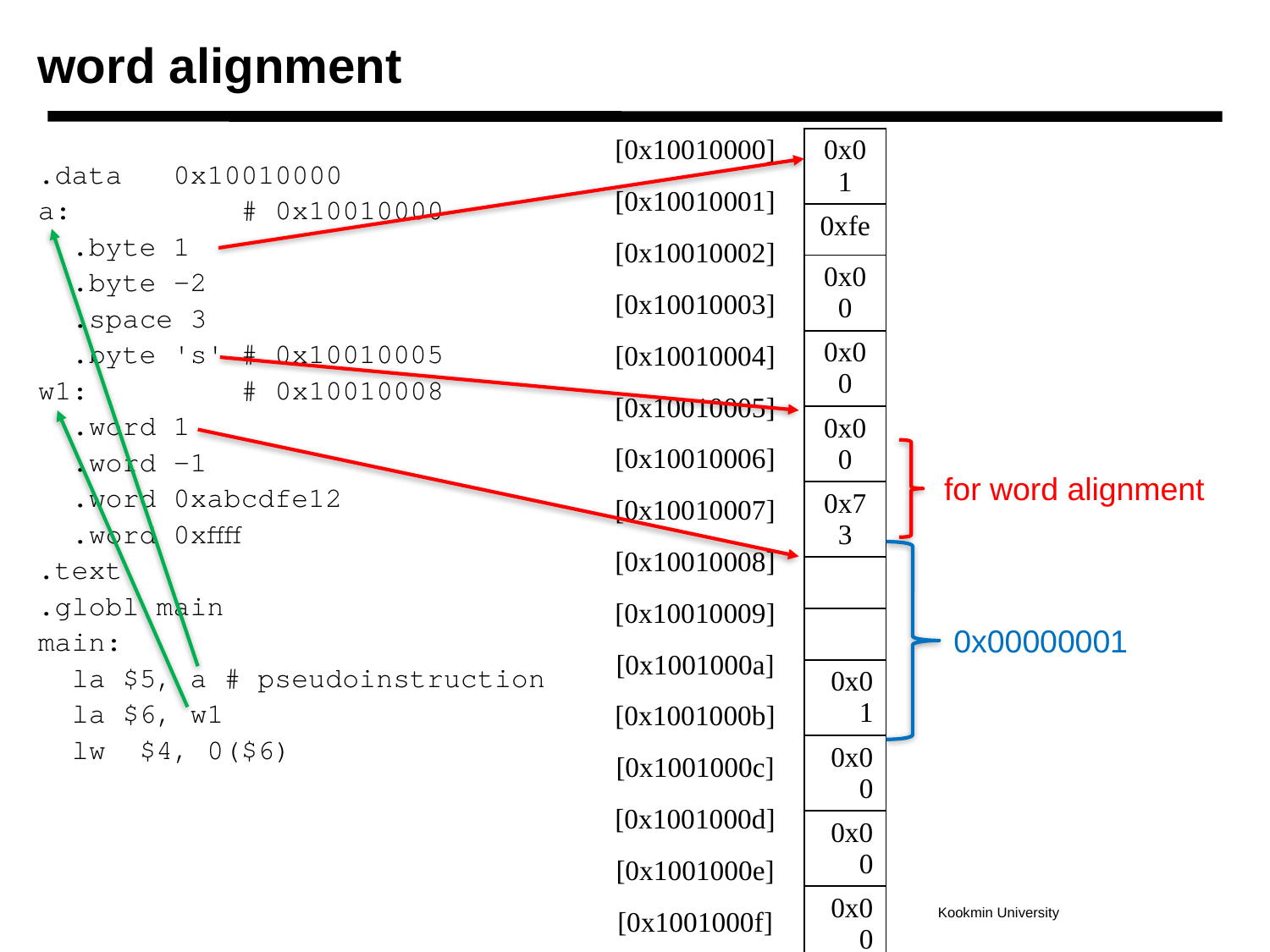

# word alignment
| [0x10010000] |
| --- |
| [0x10010001] |
| [0x10010002] |
| [0x10010003] |
| [0x10010004] |
| [0x10010005] |
| [0x10010006] |
| [0x10010007] |
| [0x10010008] |
| [0x10010009] |
| [0x1001000a] |
| [0x1001000b] |
| [0x1001000c] |
| [0x1001000d] |
| [0x1001000e] |
| [0x1001000f] |
| 0x01 |
| --- |
| 0xfe |
| 0x00 |
| 0x00 |
| 0x00 |
| 0x73 |
|  |
|  |
| 0x01 |
| 0x00 |
| 0x00 |
| 0x00 |
|  |
|  |
|  |
|  |
.data   0x10010000
a:          # 0x10010000
  .byte 1
  .byte -2
  .space 3
  .byte 's' # 0x10010005
w1:         # 0x10010008
  .word 1
  .word -1
  .word 0xabcdfe12
  .word 0xffff
.text
.globl main
main:
  la $5, a # pseudoinstruction
  la $6, w1
  lw  $4, 0($6)

for word alignment

0x00000001